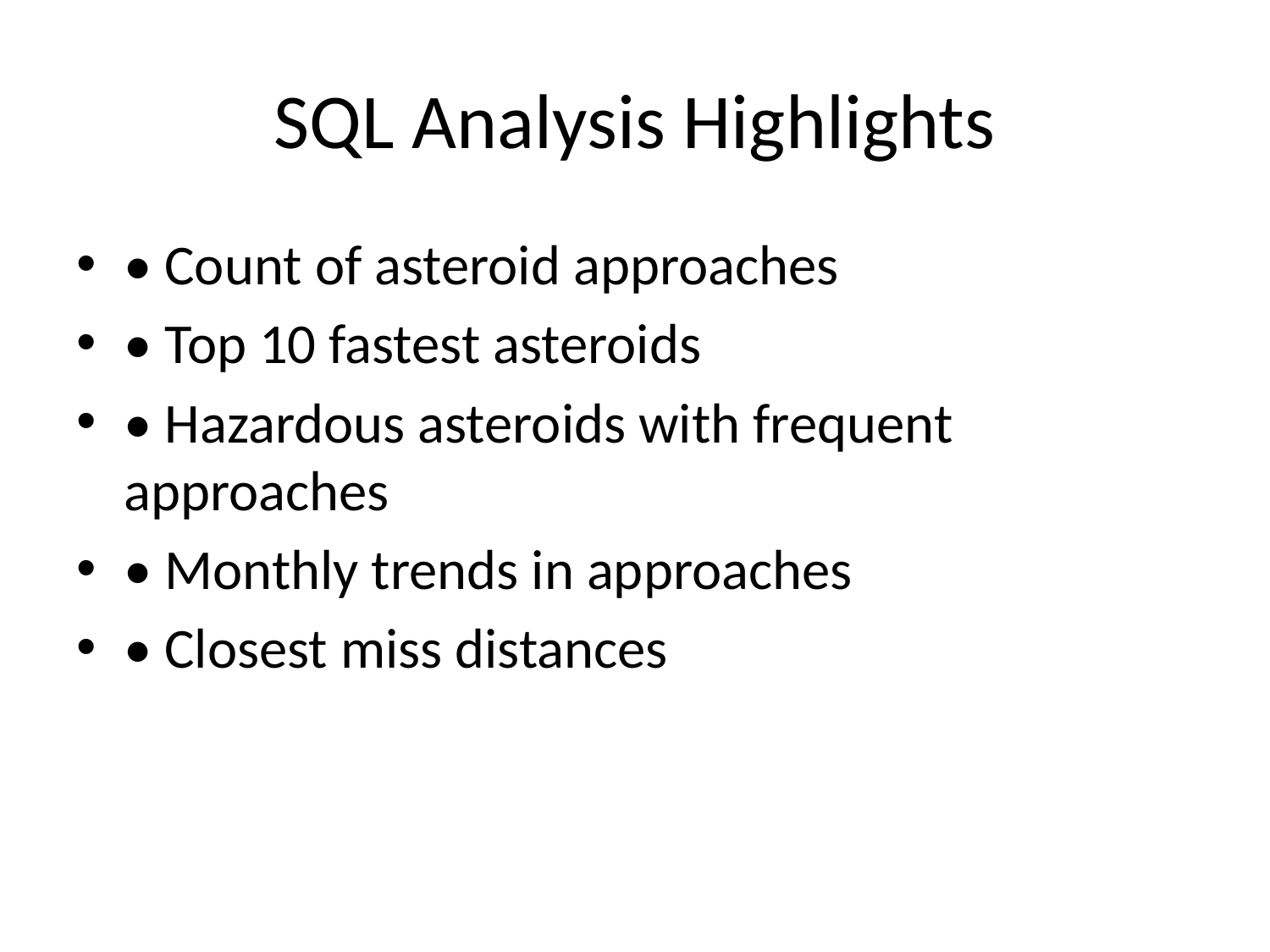

# SQL Analysis Highlights
• Count of asteroid approaches
• Top 10 fastest asteroids
• Hazardous asteroids with frequent approaches
• Monthly trends in approaches
• Closest miss distances